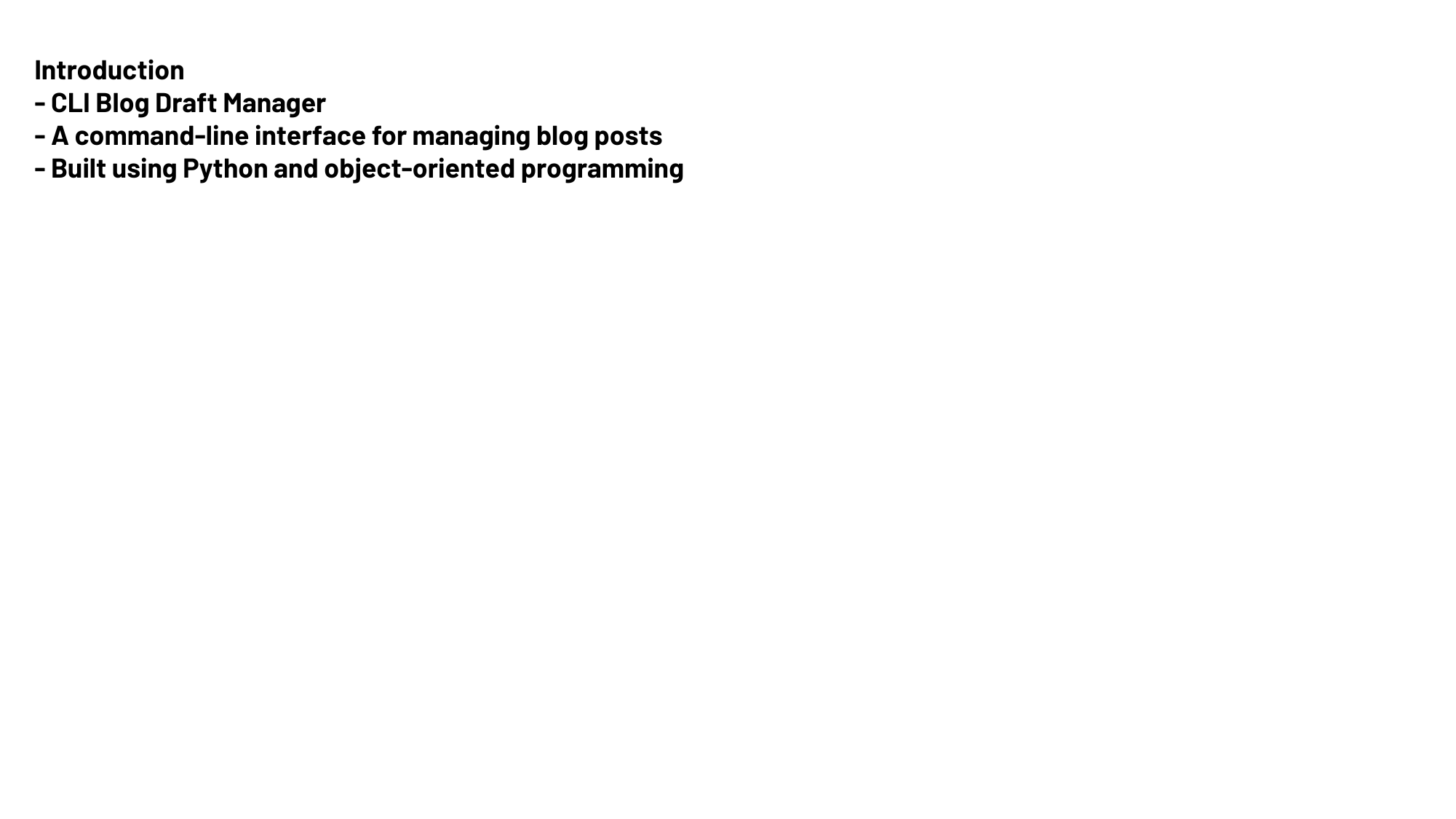

Introduction
- CLI Blog Draft Manager
- A command-line interface for managing blog posts
- Built using Python and object-oriented programming